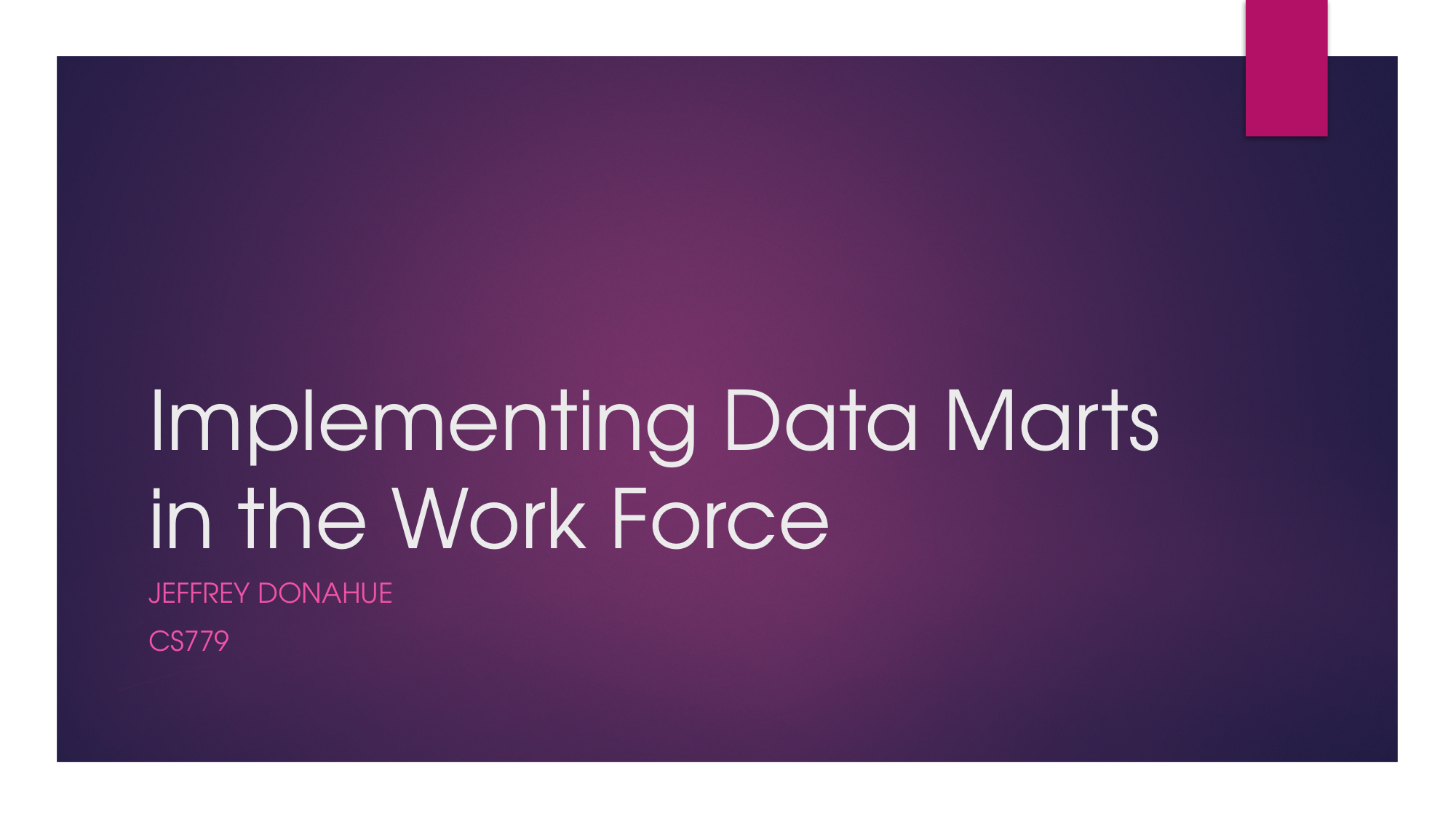

# Implementing Data Marts in the Work Force
Jeffrey Donahue
CS779